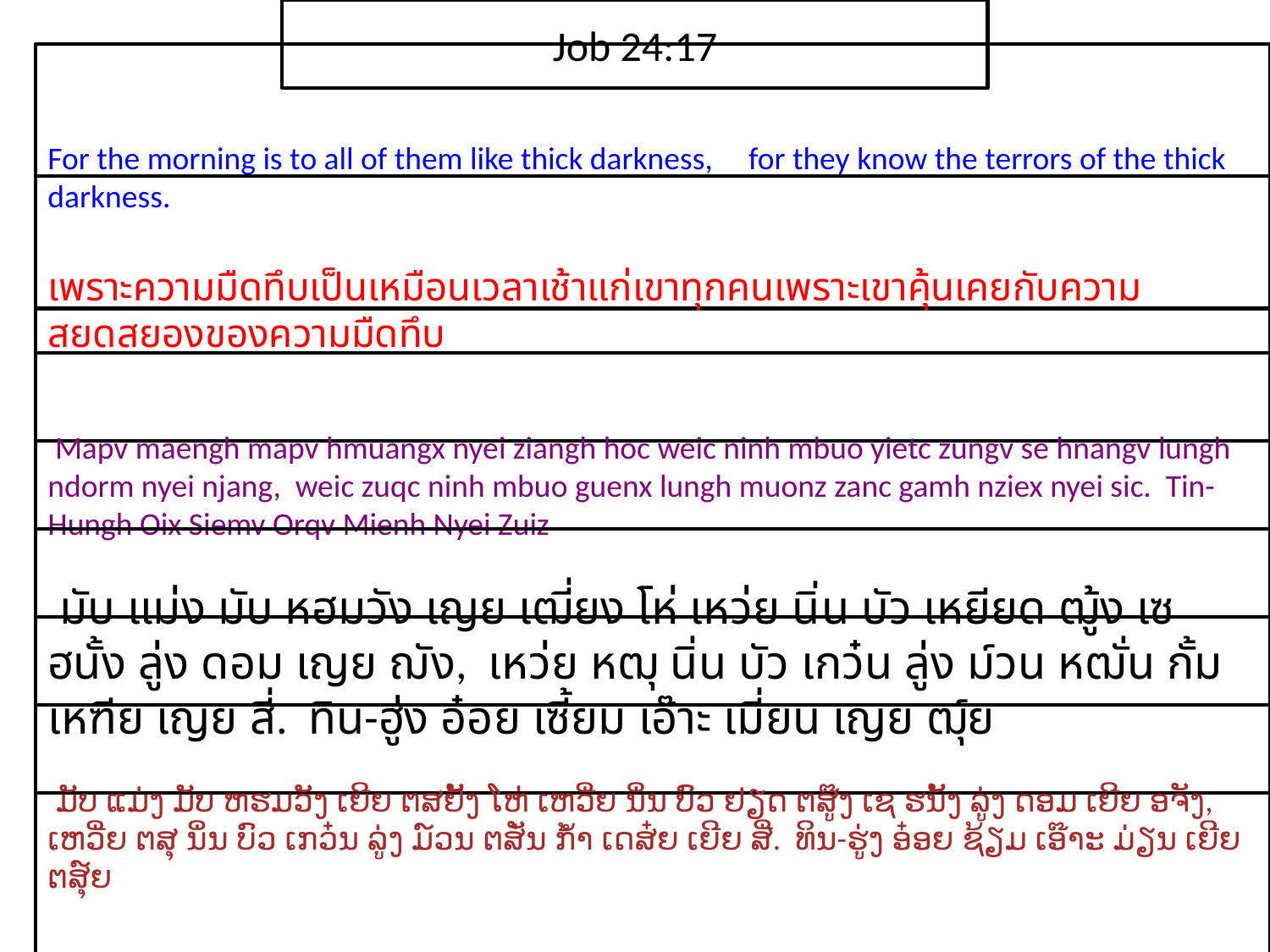

Job 24:17
For the morning is to all of them like thick darkness,     for they know the terrors of the thick darkness.
เพราะ​ความ​มืด​ทึบ​เป็น​เหมือน​เวลา​เช้า​แก่​เขา​ทุก​คนเพราะ​เขา​คุ้นเคย​กับ​ความ​สยดสยอง​ของ​ความ​มืด​ทึบ
 Mapv maengh mapv hmuangx nyei ziangh hoc weic ninh mbuo yietc zungv se hnangv lungh ndorm nyei njang,  weic zuqc ninh mbuo guenx lungh muonz zanc gamh nziex nyei sic.  Tin-Hungh Oix Siemv Orqv Mienh Nyei Zuiz
 มับ แม่ง มับ หฮมวัง เญย เฒี่ยง โห่ เหว่ย นิ่น บัว เหยียด ฒู้ง เซ ฮนั้ง ลู่ง ดอม เญย ฌัง,  เหว่ย หฒุ นิ่น บัว เกว๋น ลู่ง ม์วน หฒั่น กั้ม เหฑีย เญย สี่.  ทิน-ฮู่ง อ๋อย เซี้ยม เอ๊าะ เมี่ยน เญย ฒุ์ย
 ມັບ ແມ່ງ ມັບ ຫຮມວັງ ເຍີຍ ຕສຢັ້ງ ໂຫ່ ເຫວີ່ຍ ນິ່ນ ບົວ ຢຽດ ຕສູ໊ງ ເຊ ຮນັ້ງ ລູ່ງ ດອມ ເຍີຍ ອຈັງ,  ເຫວີ່ຍ ຕສຸ ນິ່ນ ບົວ ເກວ໋ນ ລູ່ງ ມ໌ວນ ຕສັ່ນ ກ້ຳ ເດສ໋ຍ ເຍີຍ ສີ່.  ທິນ-ຮູ່ງ ອ໋ອຍ ຊ້ຽມ ເອ໊າະ ມ່ຽນ ເຍີຍ ຕສຸ໌ຍ